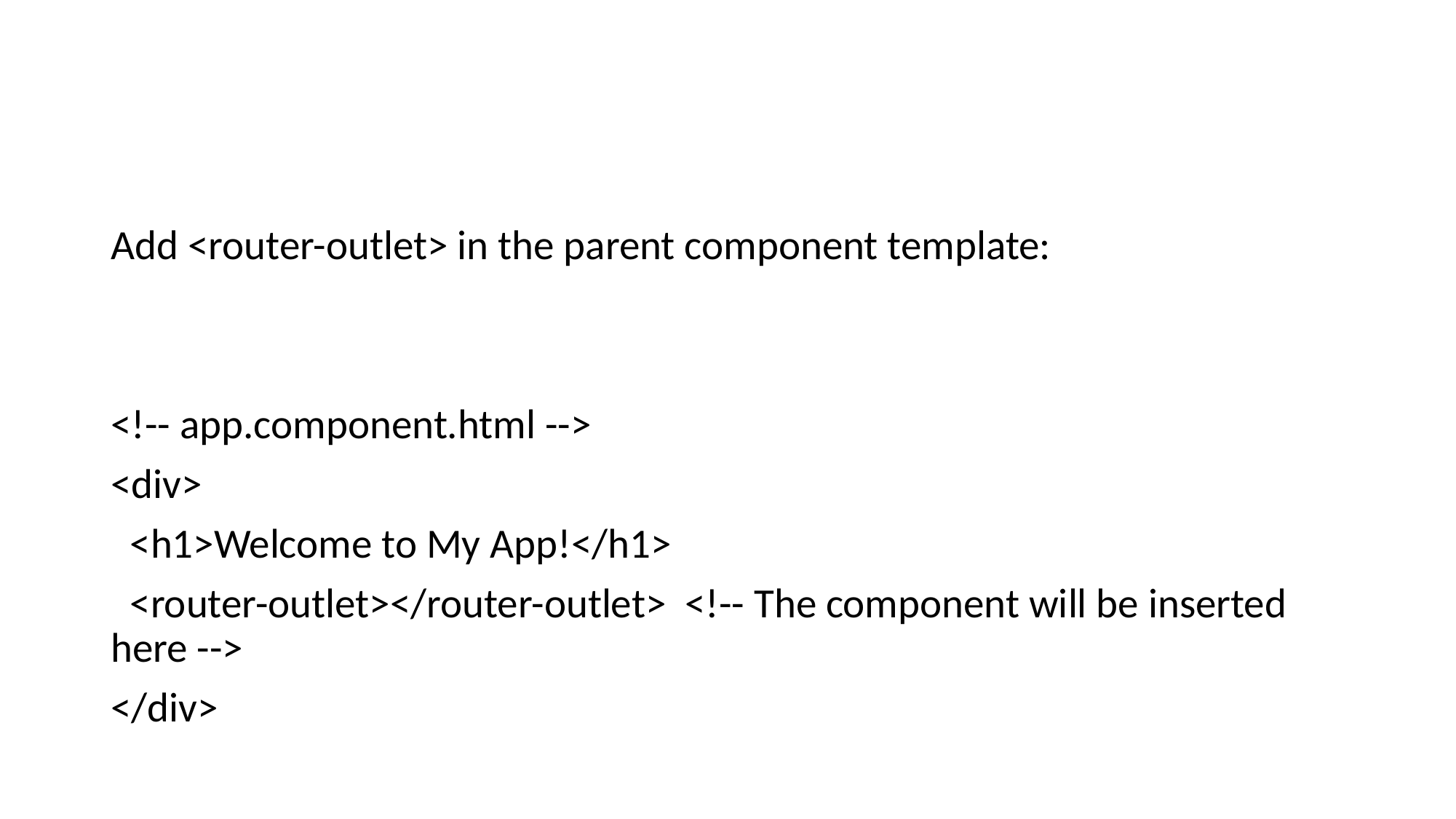

#
Add <router-outlet> in the parent component template:

<!-- app.component.html -->
<div>
  <h1>Welcome to My App!</h1>
  <router-outlet></router-outlet>  <!-- The component will be inserted here -->
</div>